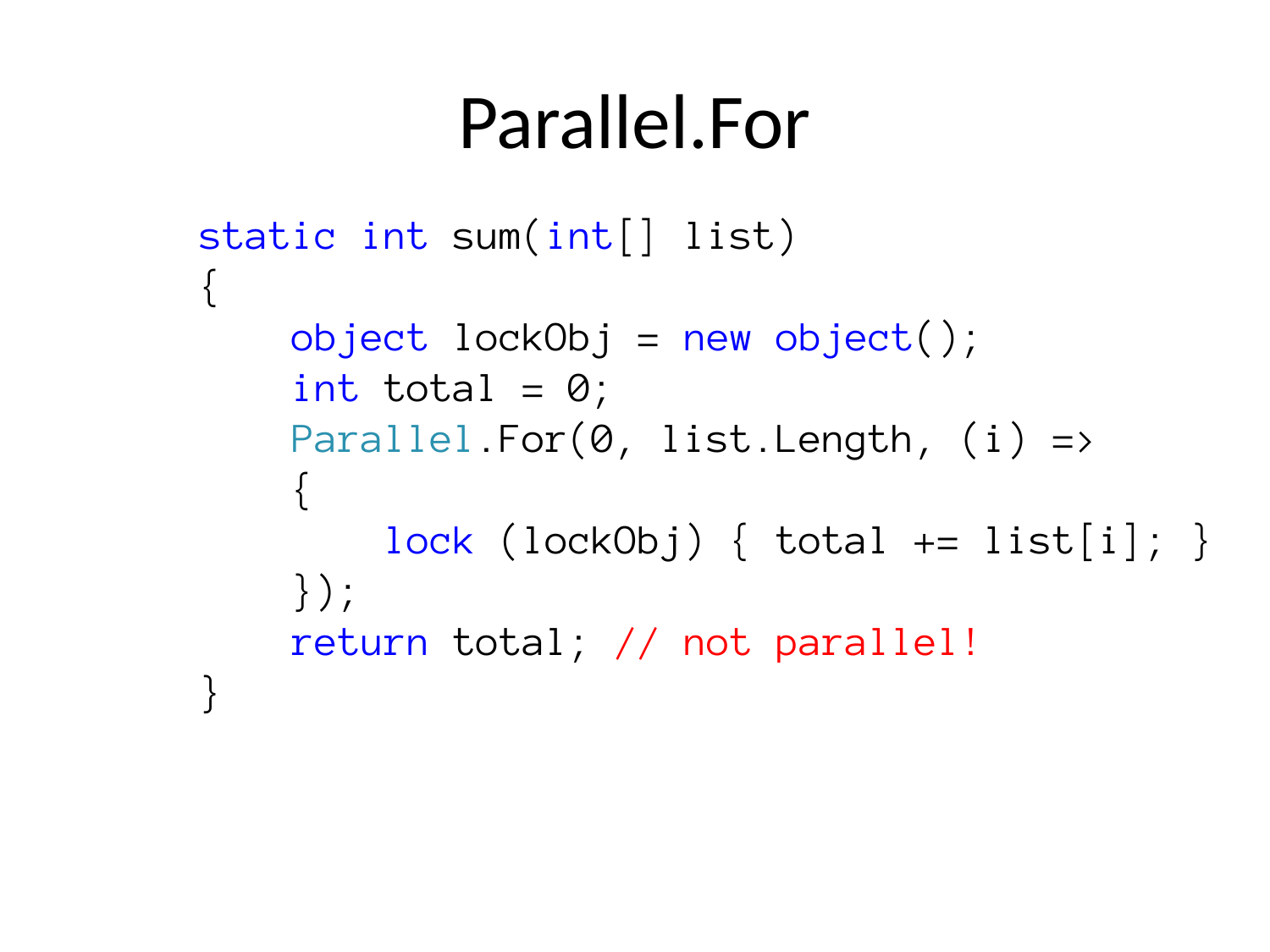

# Parallel.For
    static int sum(int[] list)
    {
        object lockObj = new object();
        int total = 0;
        Parallel.For(0, list.Length, (i) =>
        {
            lock (lockObj) { total += list[i]; }
        });
        return total; // not parallel!
    }